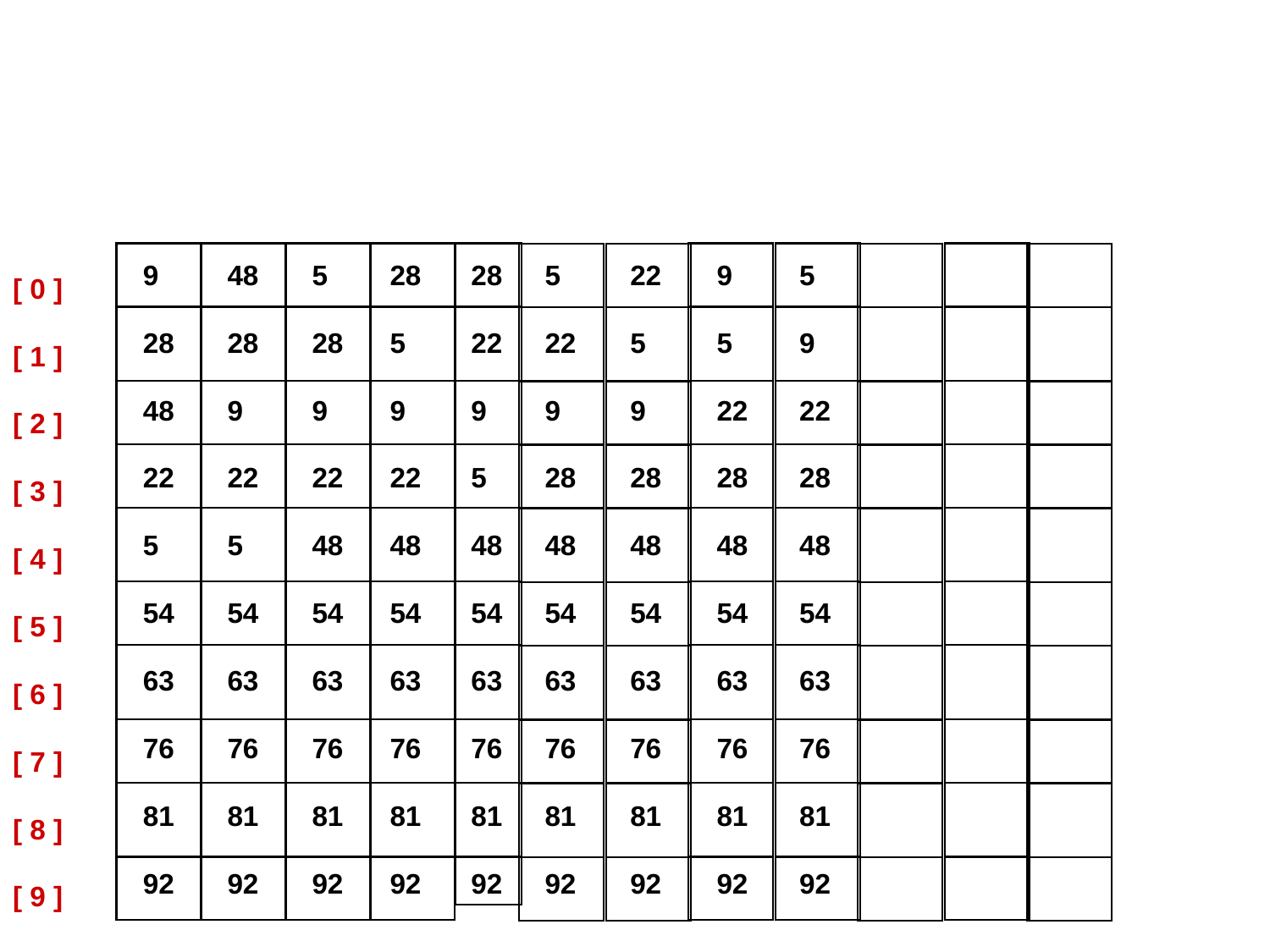

9

28

48

22

5

54

63

76

81

92
48

28

9

22

5

54

63

76

81

92
5

28

9

22

48

54

63

76

81

92
28

5

9

22

48

54

63

76

81

92
28

22

9

5

48

54

63

76

81

92
5

22

9

28

48

54

63

76

81

92
22

5

9

28

48

54

63

76

81

92
9

5

22

28

48

54

63

76

81

92
5

9

22

28

48

54

63

76

81

92
[ 0 ]

[ 1 ]

[ 2 ]

[ 3 ]

[ 4 ]

[ 5 ]

[ 6 ]

[ 7 ]

[ 8 ]

[ 9 ]